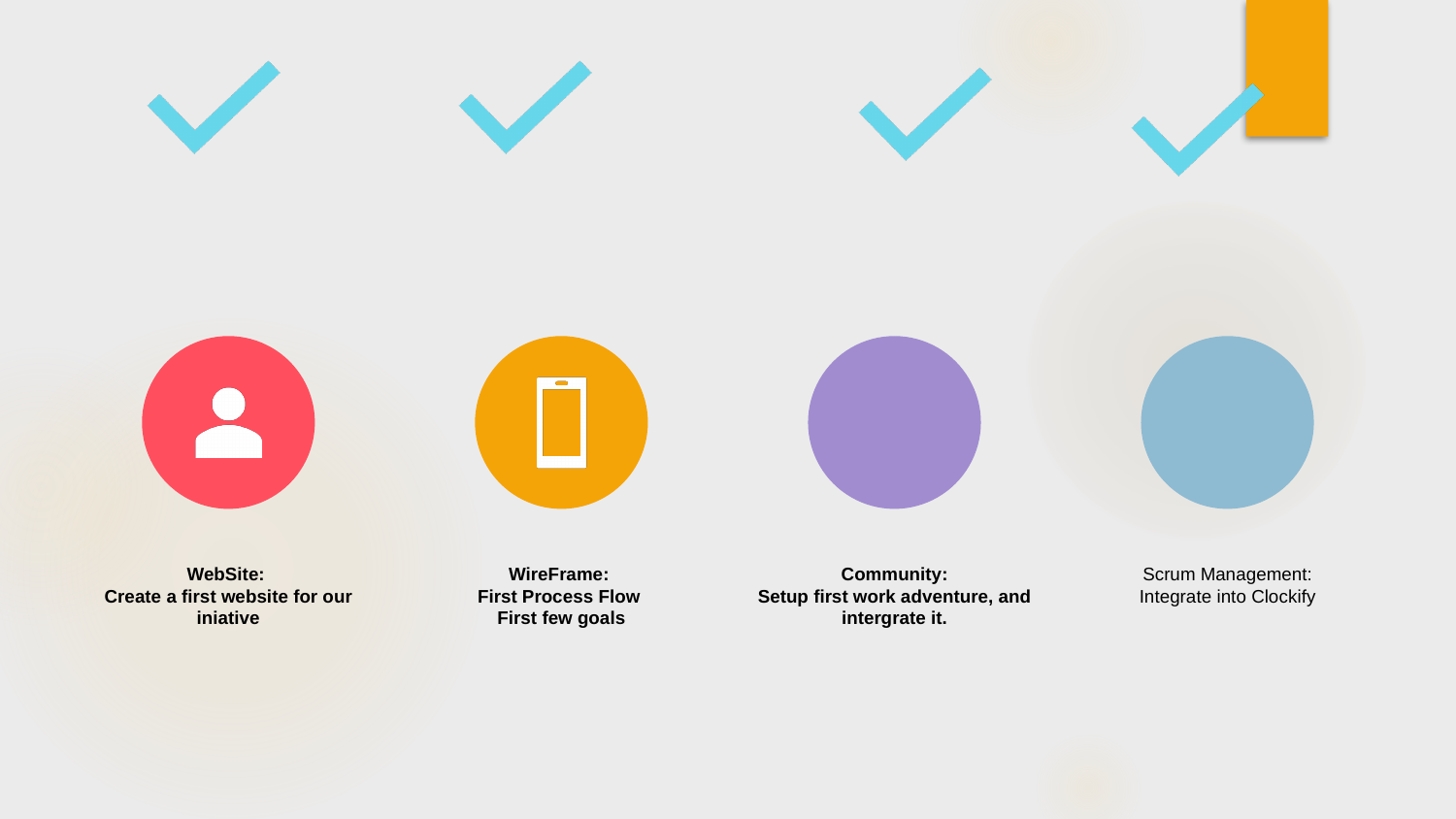

WebSite:
Create a first website for our iniative

WireFrame:
First Process Flow
First few goals

Community:
Setup first work adventure, and intergrate it.

Scrum Management:
Integrate into Clockify